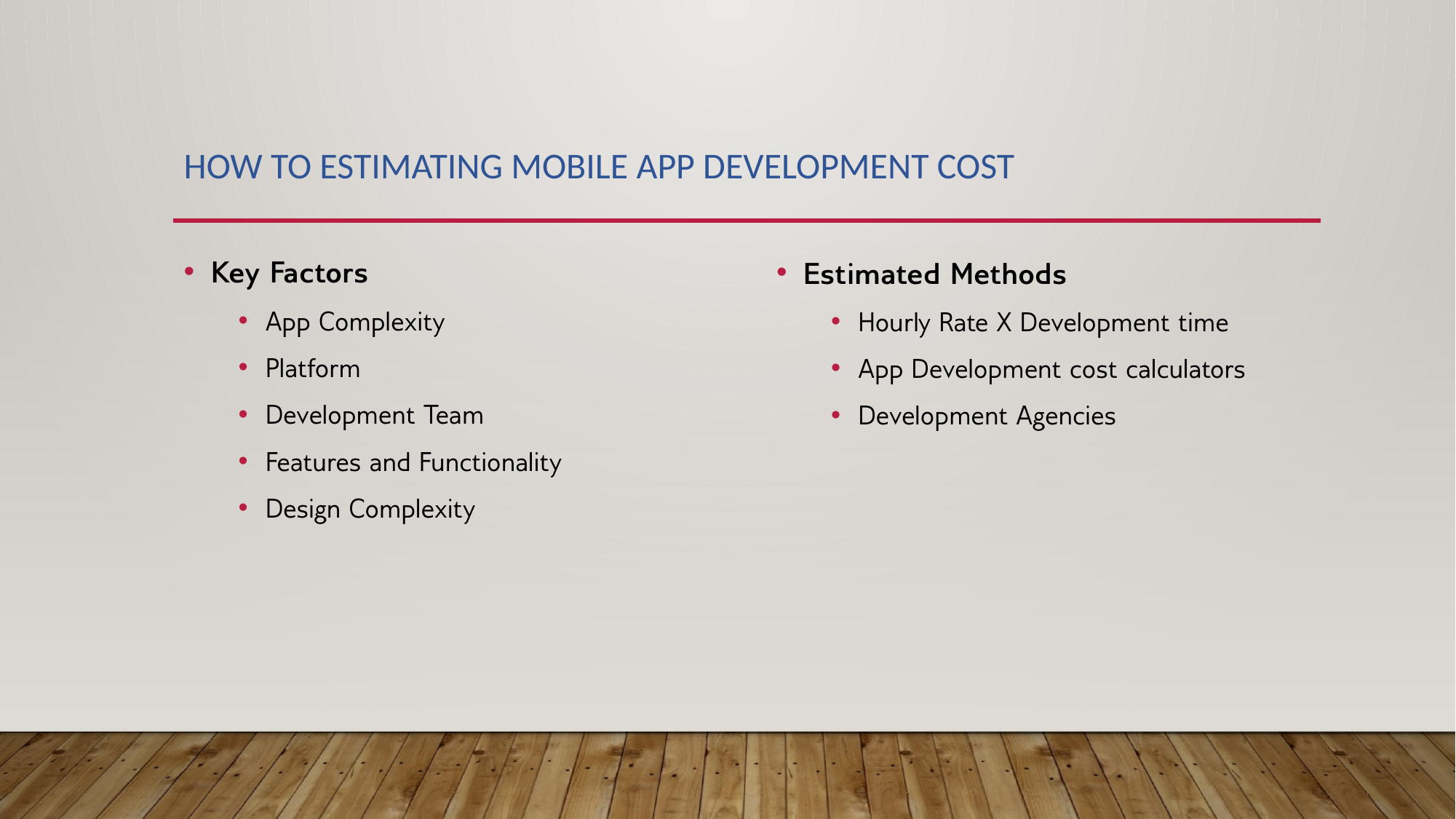

# How to estimating mobile app development cost
Key Factors
App Complexity
Platform
Development Team
Features and Functionality
Design Complexity
Estimated Methods
Hourly Rate X Development time
App Development cost calculators
Development Agencies